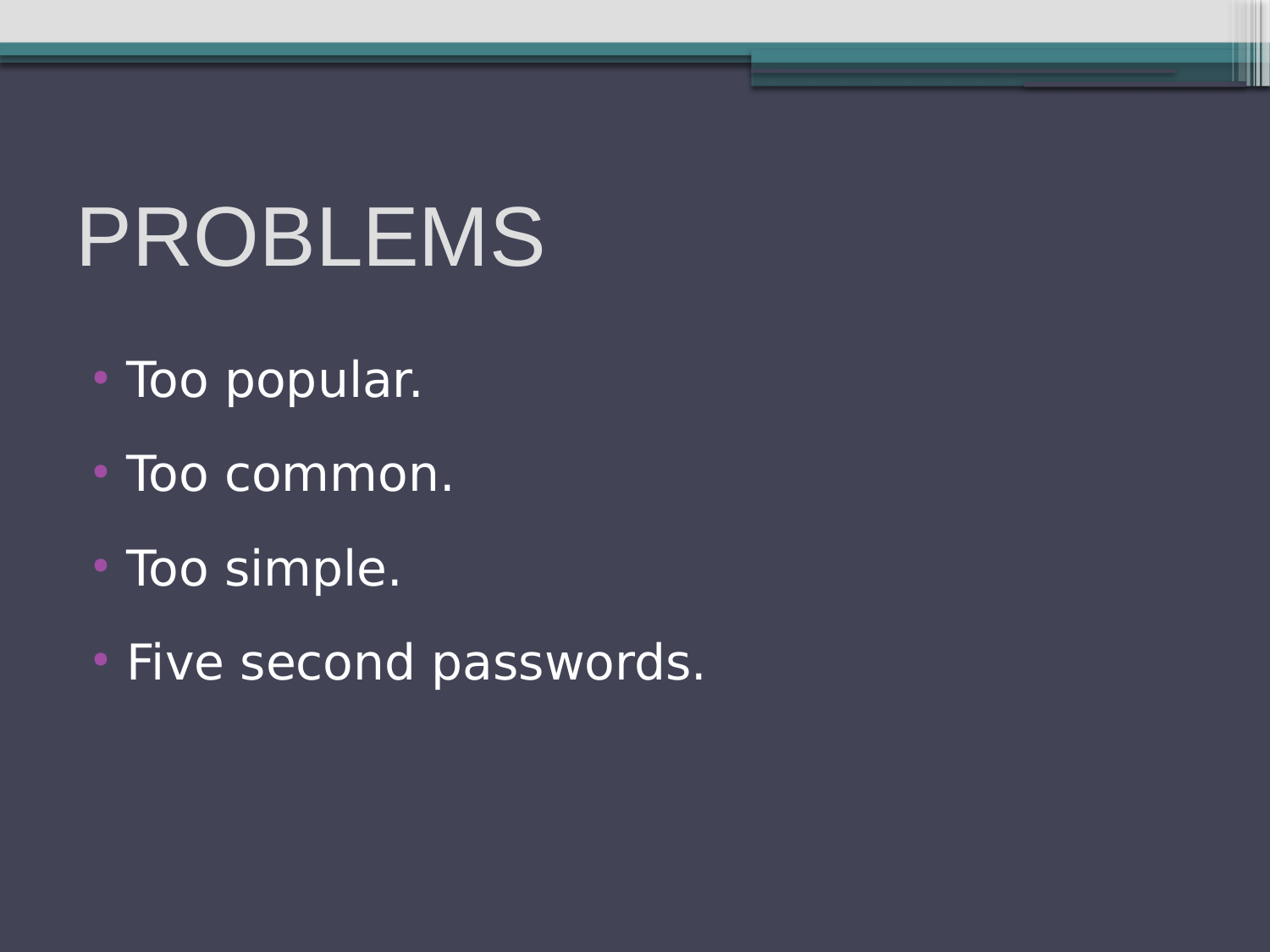

# PROBLEMS
Too popular.
Too common.
Too simple.
Five second passwords.